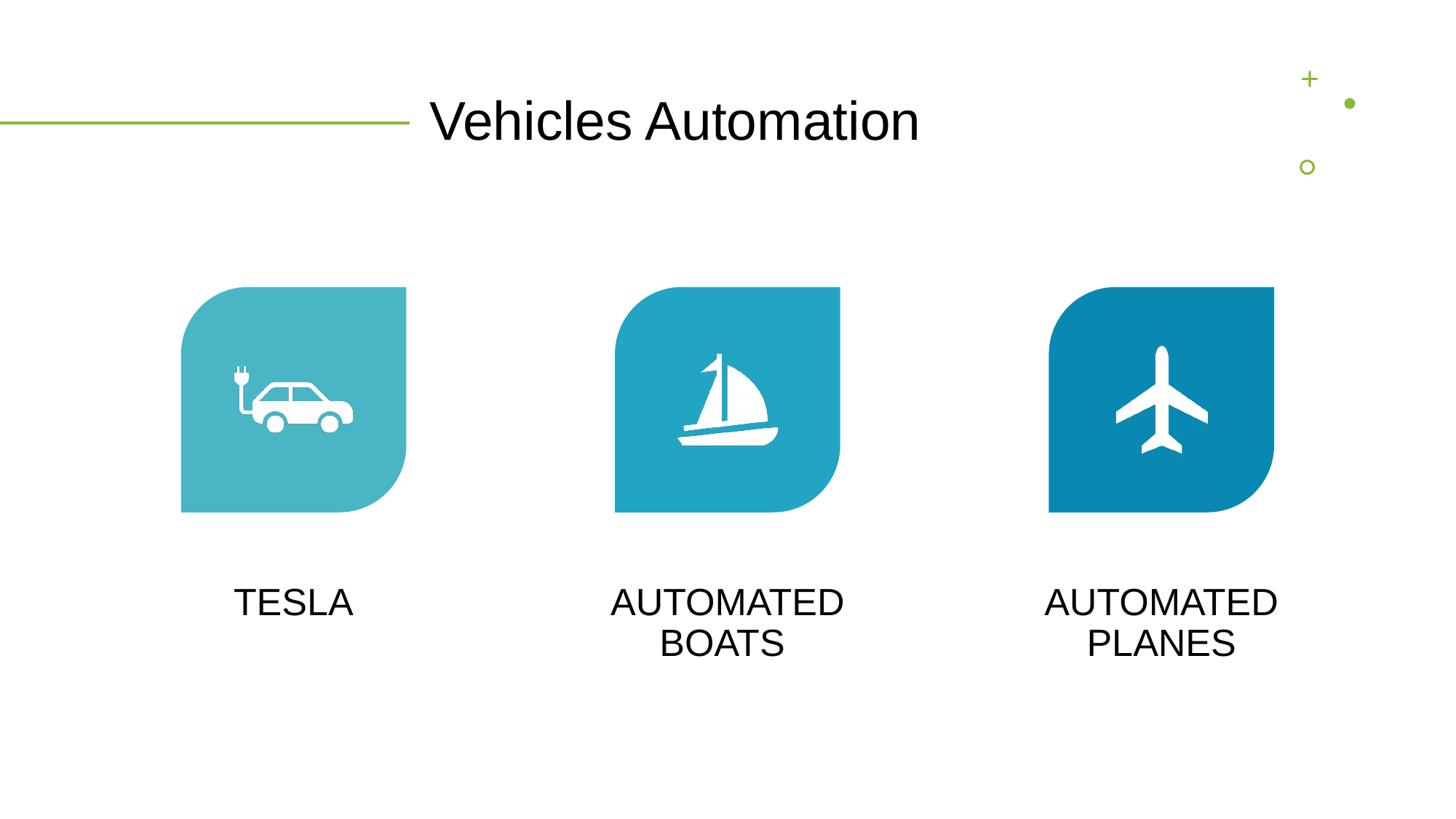

# Vehicles Automation

Tesla
Automated boats
Automated Planes